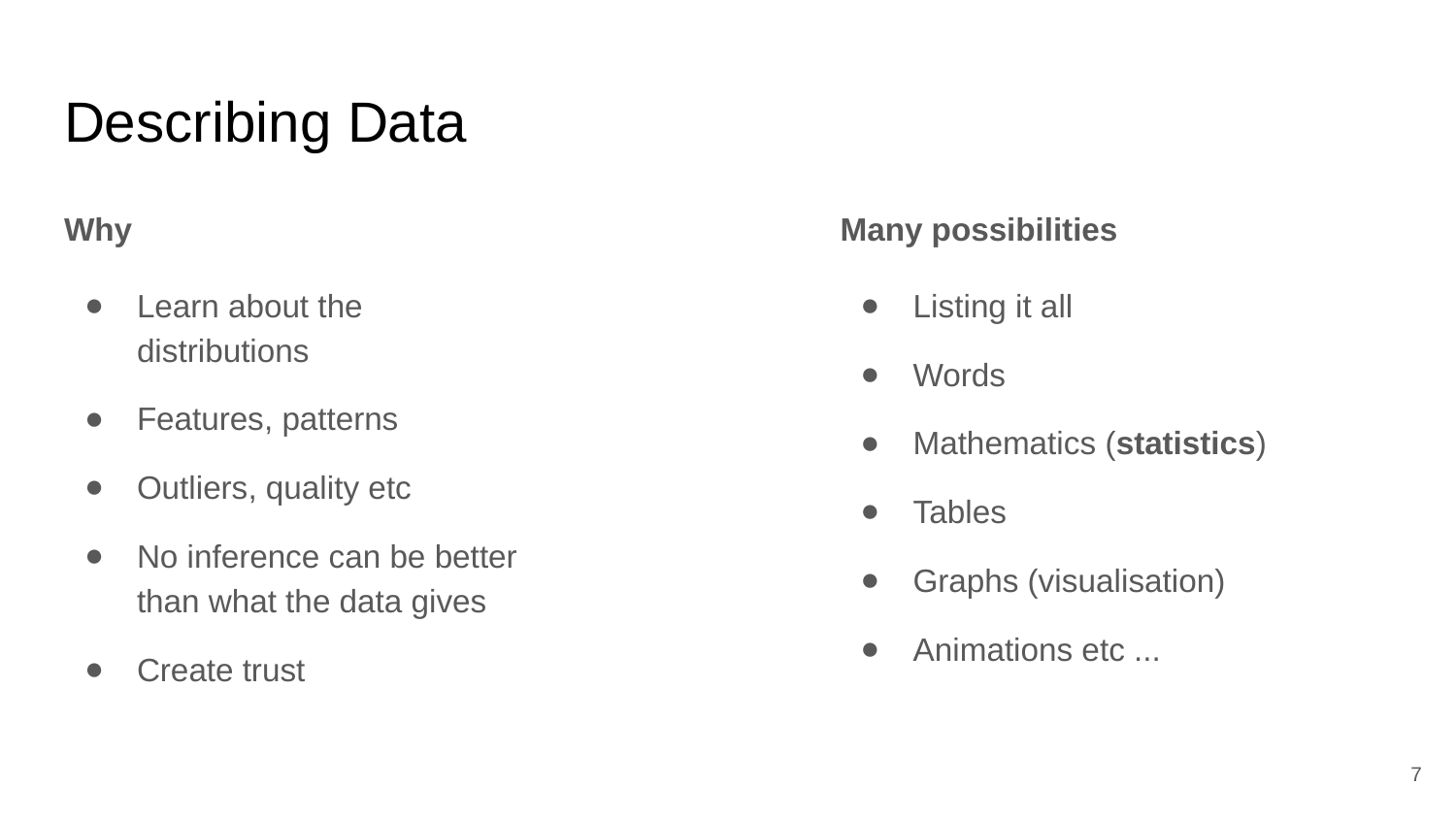

# Describing Data
Why
Learn about the distributions
Features, patterns
Outliers, quality etc
No inference can be better than what the data gives
Create trust
Many possibilities
Listing it all
Words
Mathematics (statistics)
Tables
Graphs (visualisation)
Animations etc ...
7